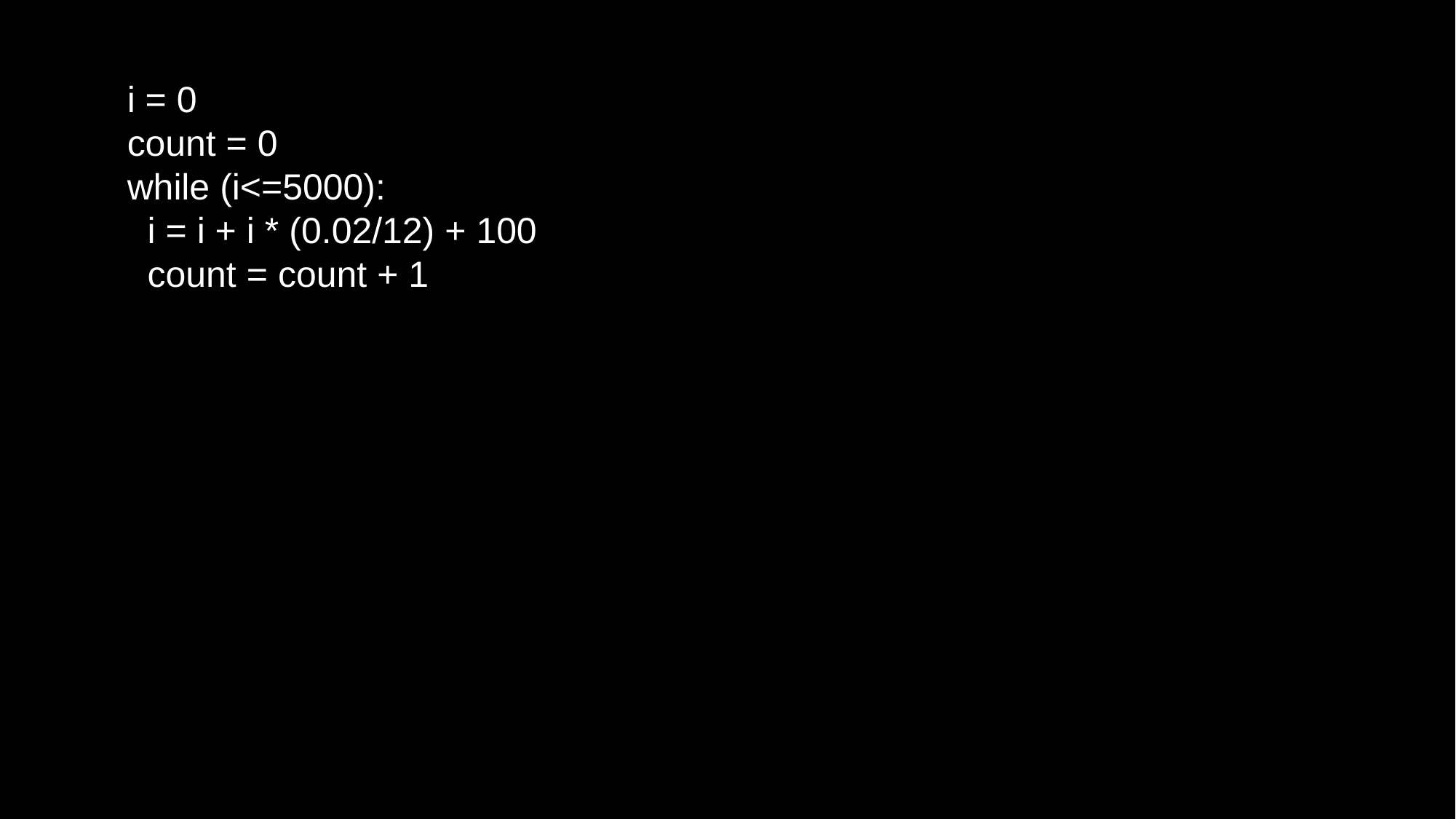

i = 0
count = 0
while (i<=5000):
  i = i + i * (0.02/12) + 100
  count = count + 1
#